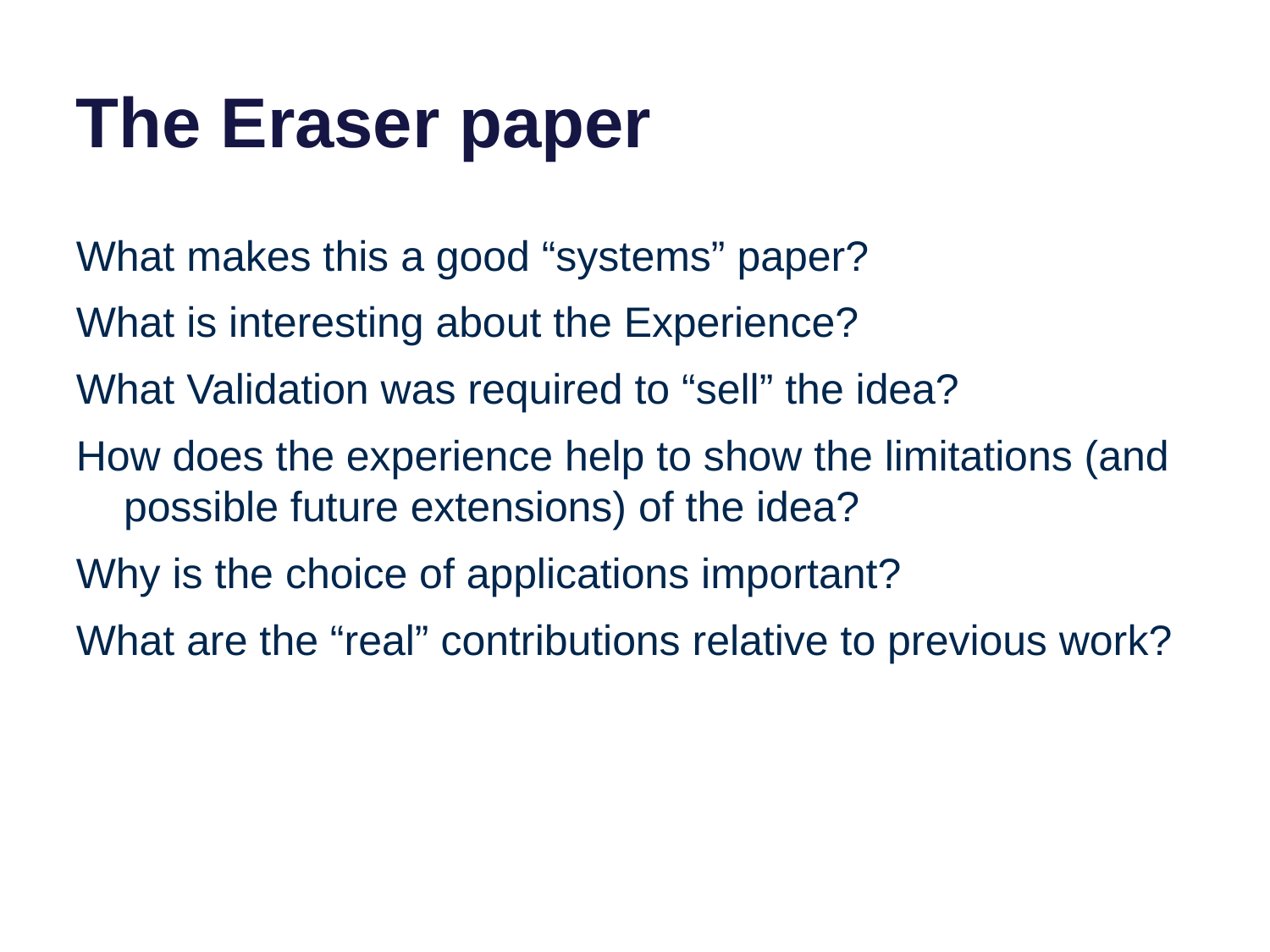

# The Eraser paper
What makes this a good “systems” paper?
What is interesting about the Experience?
What Validation was required to “sell” the idea?
How does the experience help to show the limitations (and possible future extensions) of the idea?
Why is the choice of applications important?
What are the “real” contributions relative to previous work?